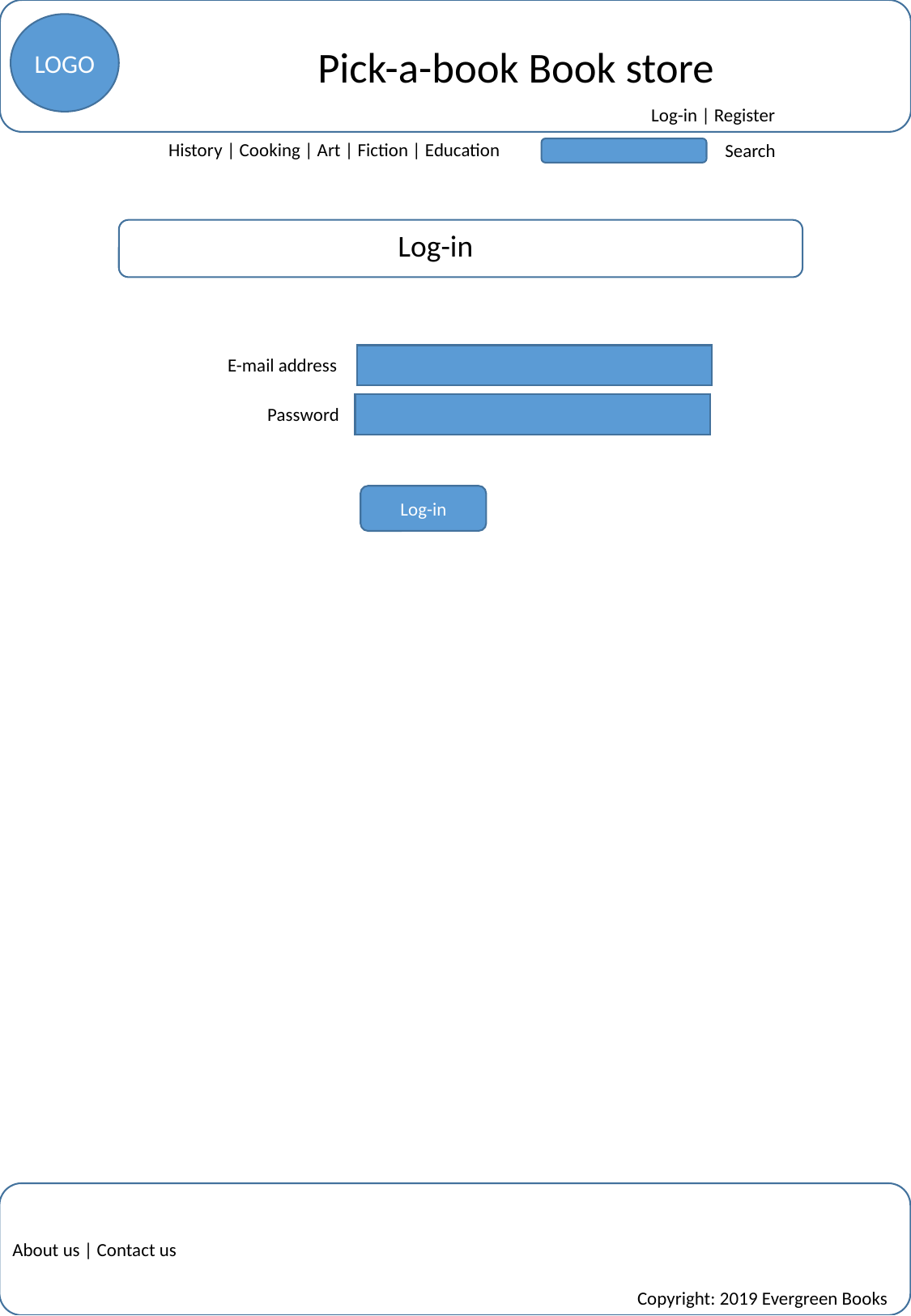

LOGO
Pick-a-book Book store
Log-in | Register
History | Cooking | Art | Fiction | Education
 Search

Log-in

E-mail address

Password
Log-in

About us | Contact us
Copyright: 2019 Evergreen Books